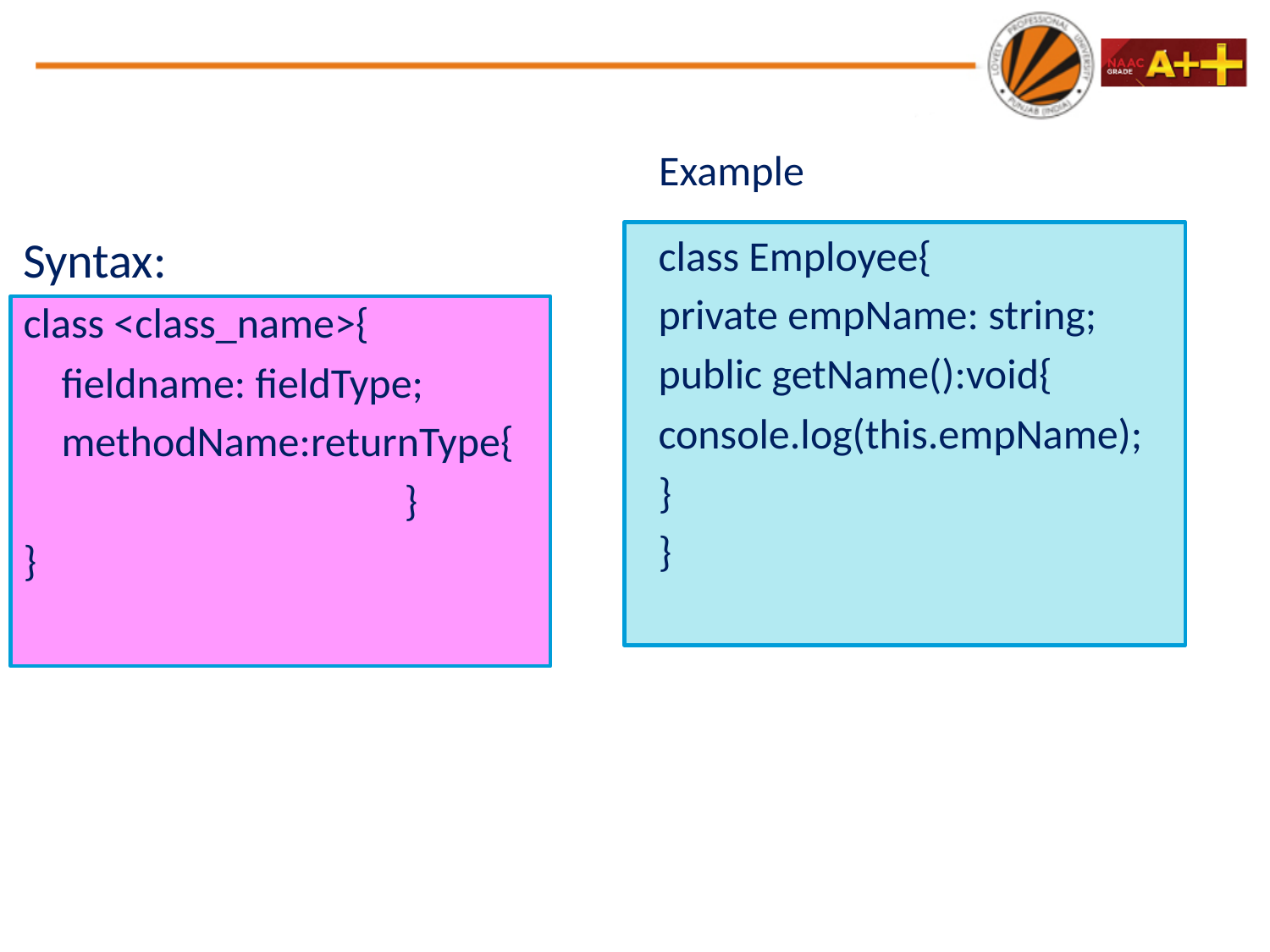

Example
Syntax:
class <class_name>{
    fieldname: fieldType;
    methodName:returnType{
			}
}

class Employee{
private empName: string;
public getName():void{
console.log(this.empName);
}
}